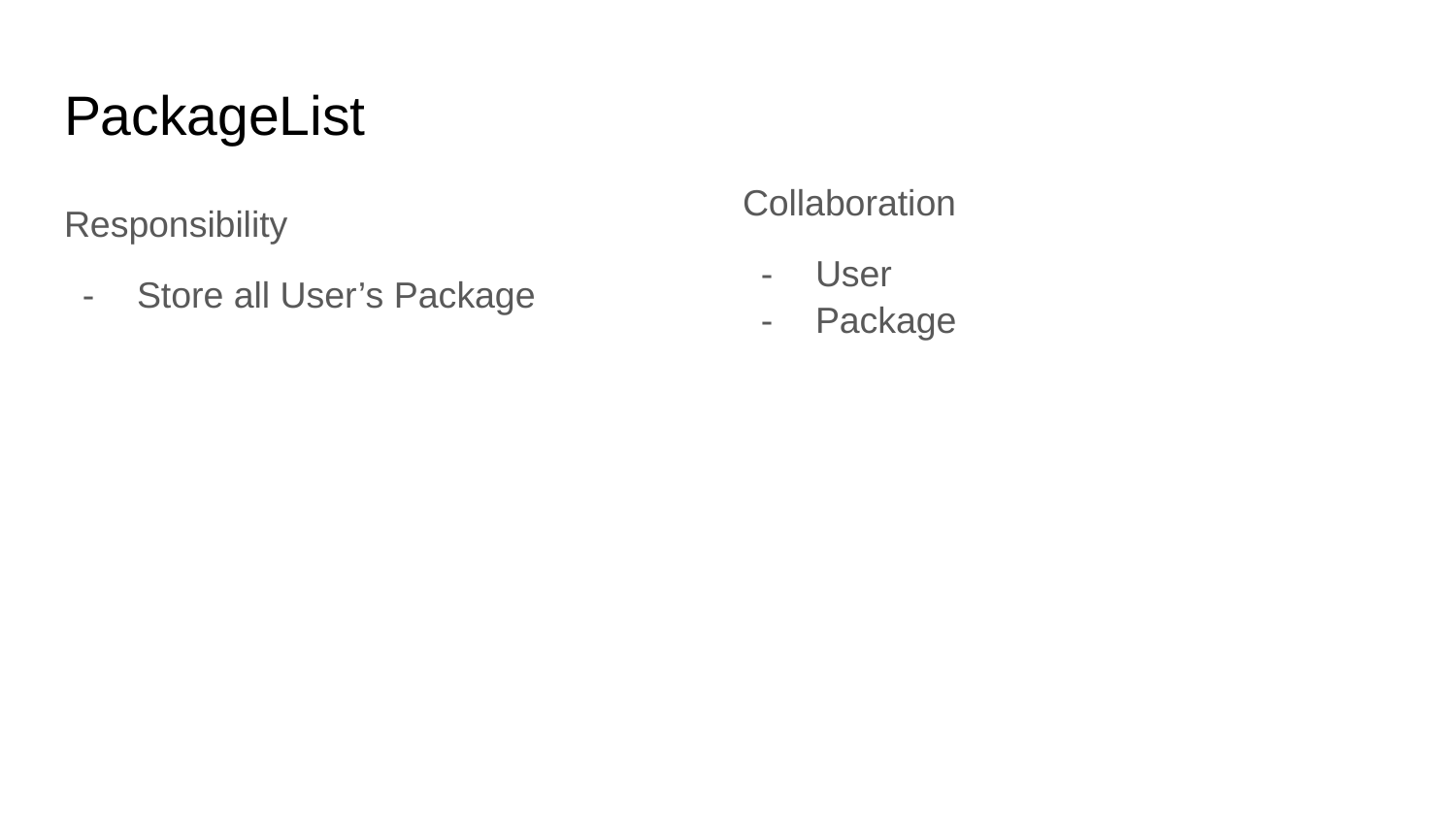

# PackageList
Collaboration
User
Package
Responsibility
Store all User’s Package